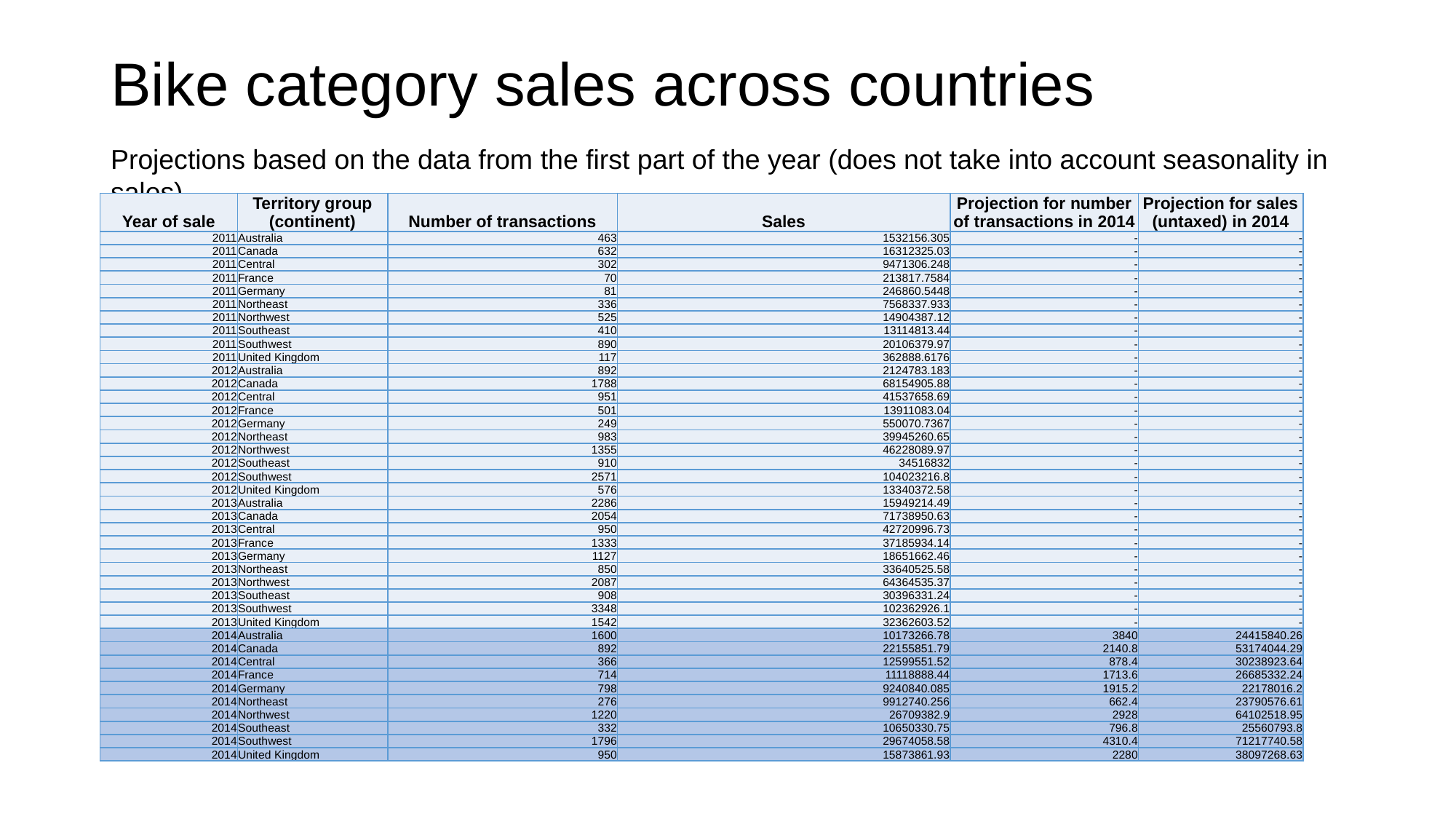

# Bike category sales across countries
Projections based on the data from the first part of the year (does not take into account seasonality in sales)
| Year of sale | Territory group (continent) | Number of transactions | Sales | Projection for number of transactions in 2014 | Projection for sales (untaxed) in 2014 |
| --- | --- | --- | --- | --- | --- |
| 2011 | Australia | 463 | 1532156.305 | - | - |
| 2011 | Canada | 632 | 16312325.03 | - | - |
| 2011 | Central | 302 | 9471306.248 | - | - |
| 2011 | France | 70 | 213817.7584 | - | - |
| 2011 | Germany | 81 | 246860.5448 | - | - |
| 2011 | Northeast | 336 | 7568337.933 | - | - |
| 2011 | Northwest | 525 | 14904387.12 | - | - |
| 2011 | Southeast | 410 | 13114813.44 | - | - |
| 2011 | Southwest | 890 | 20106379.97 | - | - |
| 2011 | United Kingdom | 117 | 362888.6176 | - | - |
| 2012 | Australia | 892 | 2124783.183 | - | - |
| 2012 | Canada | 1788 | 68154905.88 | - | - |
| 2012 | Central | 951 | 41537658.69 | - | - |
| 2012 | France | 501 | 13911083.04 | - | - |
| 2012 | Germany | 249 | 550070.7367 | - | - |
| 2012 | Northeast | 983 | 39945260.65 | - | - |
| 2012 | Northwest | 1355 | 46228089.97 | - | - |
| 2012 | Southeast | 910 | 34516832 | - | - |
| 2012 | Southwest | 2571 | 104023216.8 | - | - |
| 2012 | United Kingdom | 576 | 13340372.58 | - | - |
| 2013 | Australia | 2286 | 15949214.49 | - | - |
| 2013 | Canada | 2054 | 71738950.63 | - | - |
| 2013 | Central | 950 | 42720996.73 | - | - |
| 2013 | France | 1333 | 37185934.14 | - | - |
| 2013 | Germany | 1127 | 18651662.46 | - | - |
| 2013 | Northeast | 850 | 33640525.58 | - | - |
| 2013 | Northwest | 2087 | 64364535.37 | - | - |
| 2013 | Southeast | 908 | 30396331.24 | - | - |
| 2013 | Southwest | 3348 | 102362926.1 | - | - |
| 2013 | United Kingdom | 1542 | 32362603.52 | - | - |
| 2014 | Australia | 1600 | 10173266.78 | 3840 | 24415840.26 |
| 2014 | Canada | 892 | 22155851.79 | 2140.8 | 53174044.29 |
| 2014 | Central | 366 | 12599551.52 | 878.4 | 30238923.64 |
| 2014 | France | 714 | 11118888.44 | 1713.6 | 26685332.24 |
| 2014 | Germany | 798 | 9240840.085 | 1915.2 | 22178016.2 |
| 2014 | Northeast | 276 | 9912740.256 | 662.4 | 23790576.61 |
| 2014 | Northwest | 1220 | 26709382.9 | 2928 | 64102518.95 |
| 2014 | Southeast | 332 | 10650330.75 | 796.8 | 25560793.8 |
| 2014 | Southwest | 1796 | 29674058.58 | 4310.4 | 71217740.58 |
| 2014 | United Kingdom | 950 | 15873861.93 | 2280 | 38097268.63 |